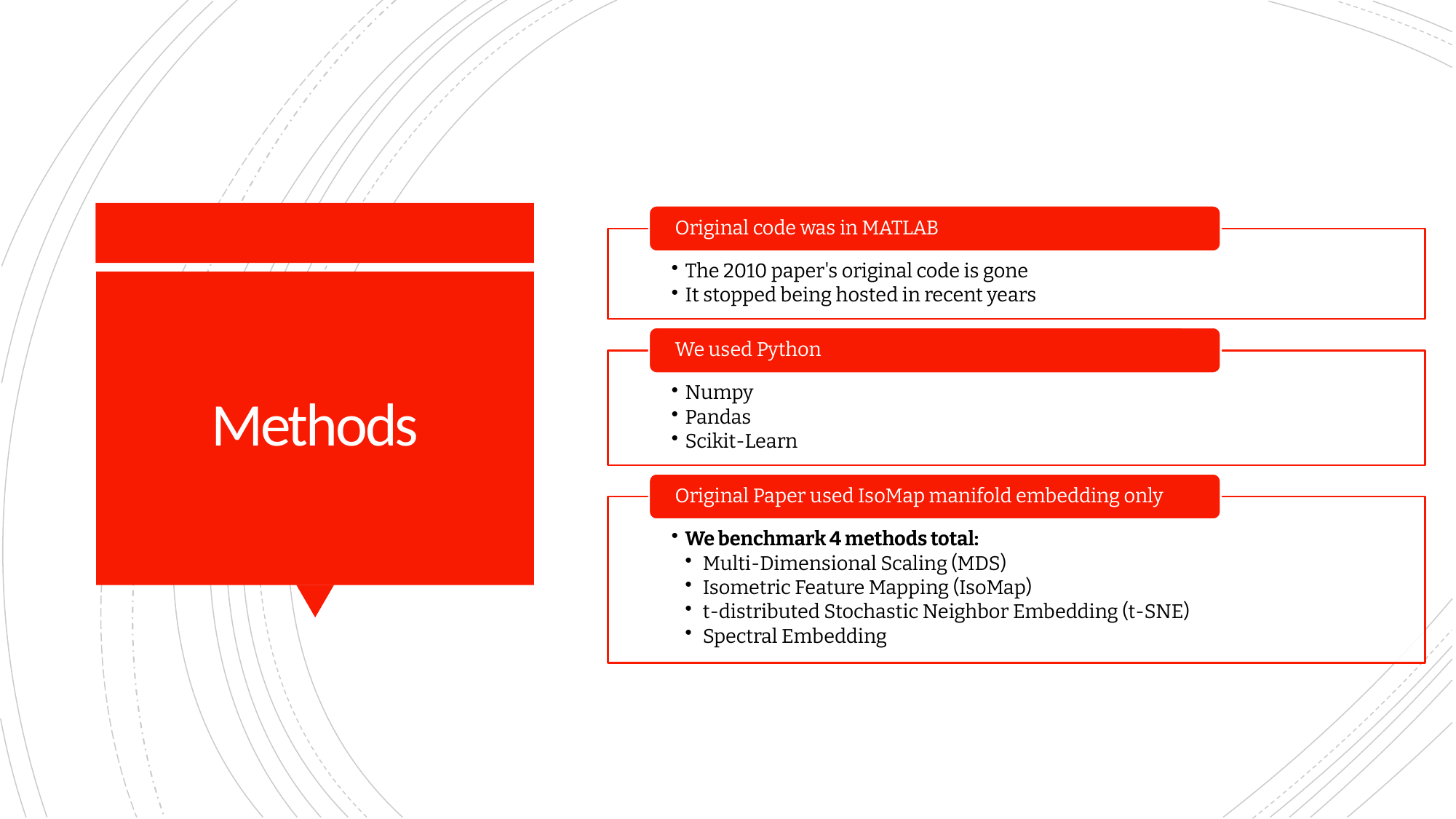

The 2010 paper's original code is gone
It stopped being hosted in recent years
Original code was in MATLAB
Numpy
Pandas
Scikit-Learn
We used Python
We benchmark 4 methods total:
 Multi-Dimensional Scaling (MDS)
 Isometric Feature Mapping (IsoMap)
 t-distributed Stochastic Neighbor Embedding (t-SNE)
 Spectral Embedding
Original Paper used IsoMap manifold embedding only
# Methods